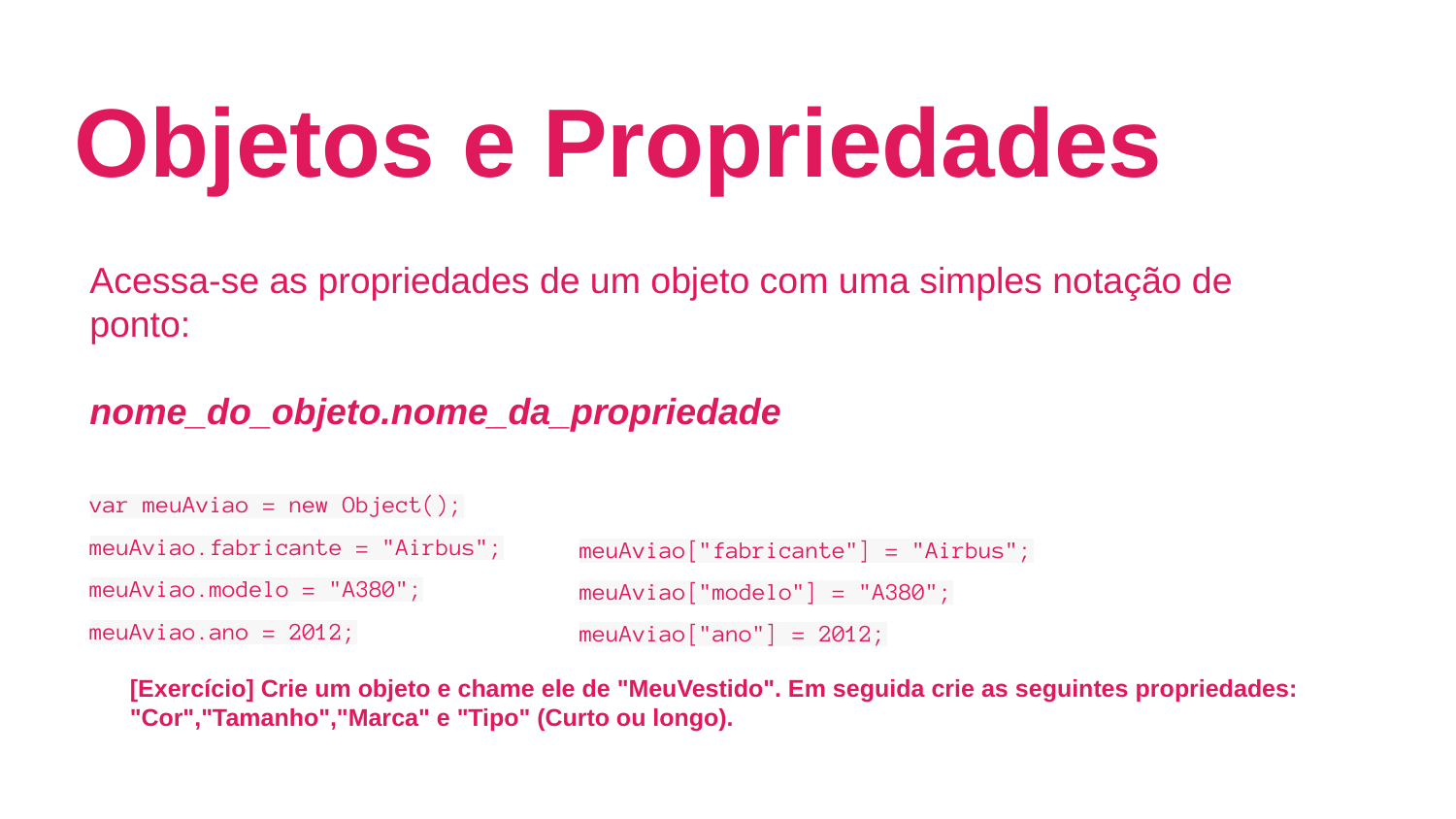

# Objetos e Propriedades
Acessa-se as propriedades de um objeto com uma simples notação de ponto:

nome_do_objeto.nome_da_propriedade
var meuAviao = new Object();
meuAviao.fabricante = "Airbus";
meuAviao.modelo = "A380";
meuAviao.ano = 2012;
meuAviao["fabricante"] = "Airbus";
meuAviao["modelo"] = "A380";
meuAviao["ano"] = 2012;
[Exercício] Crie um objeto e chame ele de "MeuVestido". Em seguida crie as seguintes propriedades: "Cor","Tamanho","Marca" e "Tipo" (Curto ou longo).